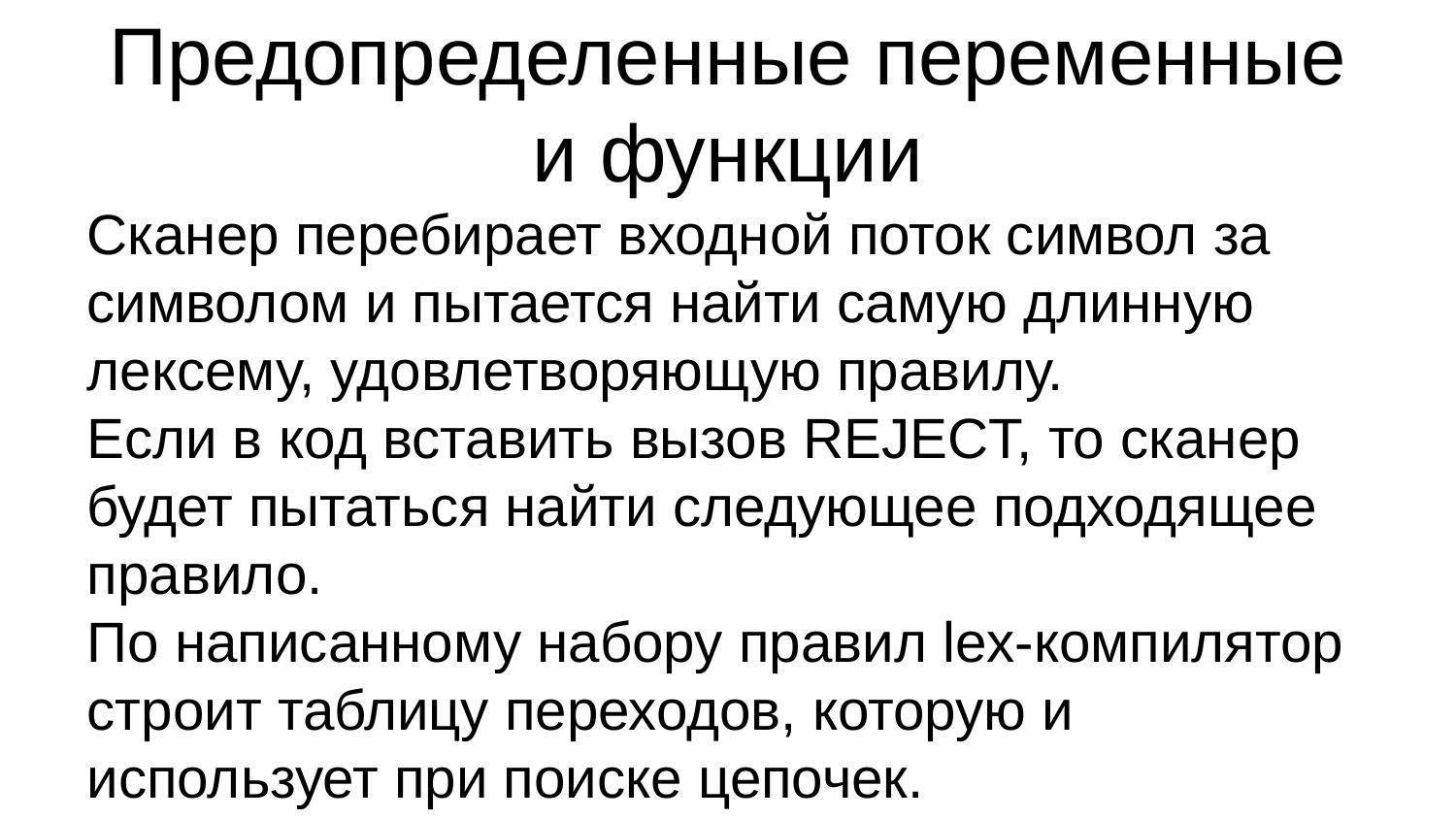

Предопределенные переменные и функции
Сканер перебирает входной поток символ за символом и пытается найти самую длинную лексему, удовлетворяющую правилу.
Если в код вставить вызов REJECT, то сканер будет пытаться найти следующее подходящее правило.
По написанному набору правил lex-компилятор строит таблицу переходов, которую и использует при поиске цепочек.